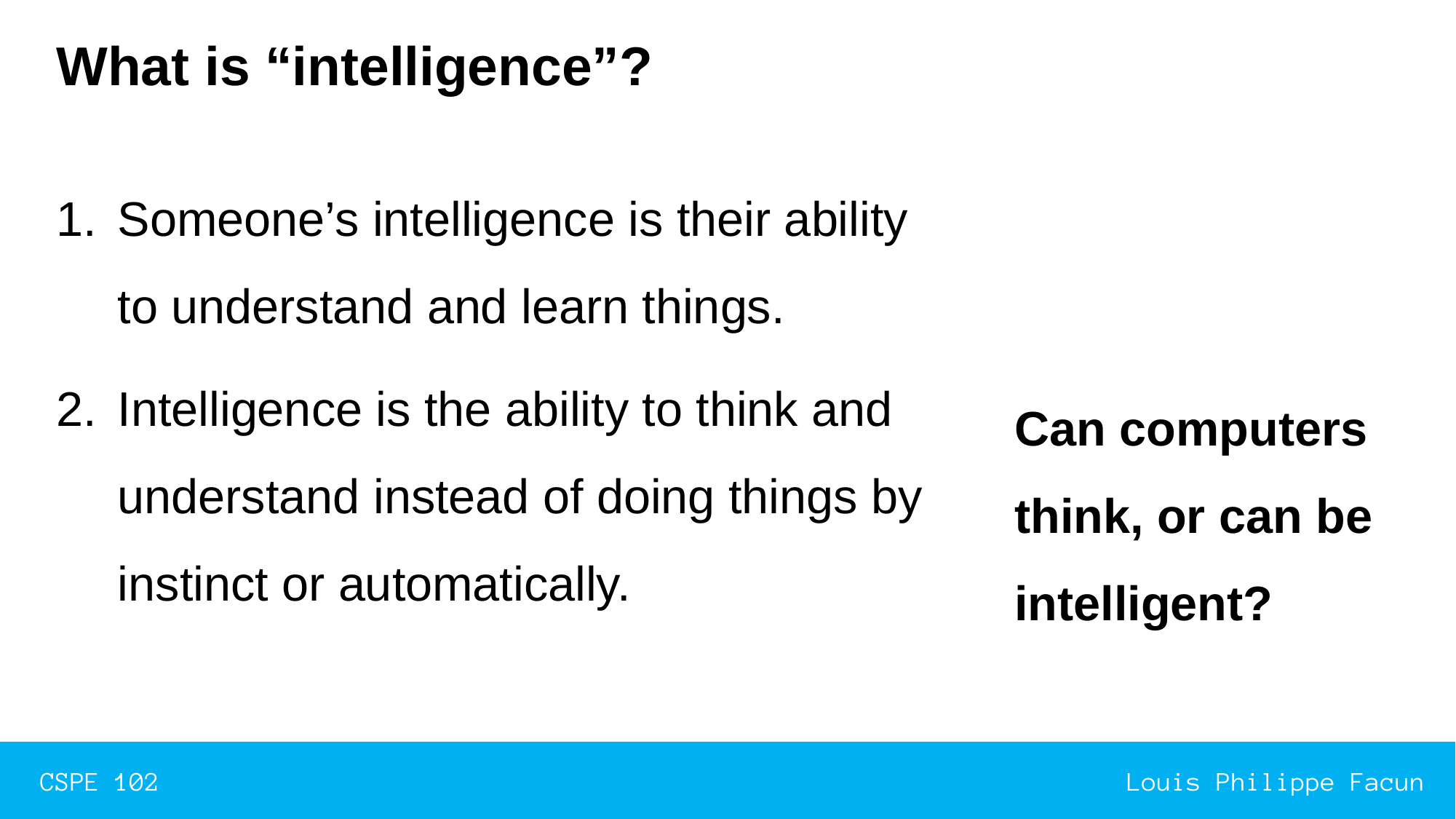

# What is “intelligence”?
Someone’s intelligence is their ability to understand and learn things.
Intelligence is the ability to think and understand instead of doing things by instinct or automatically.
Can computers think, or can be intelligent?

CSPE 102
Louis Philippe Facun